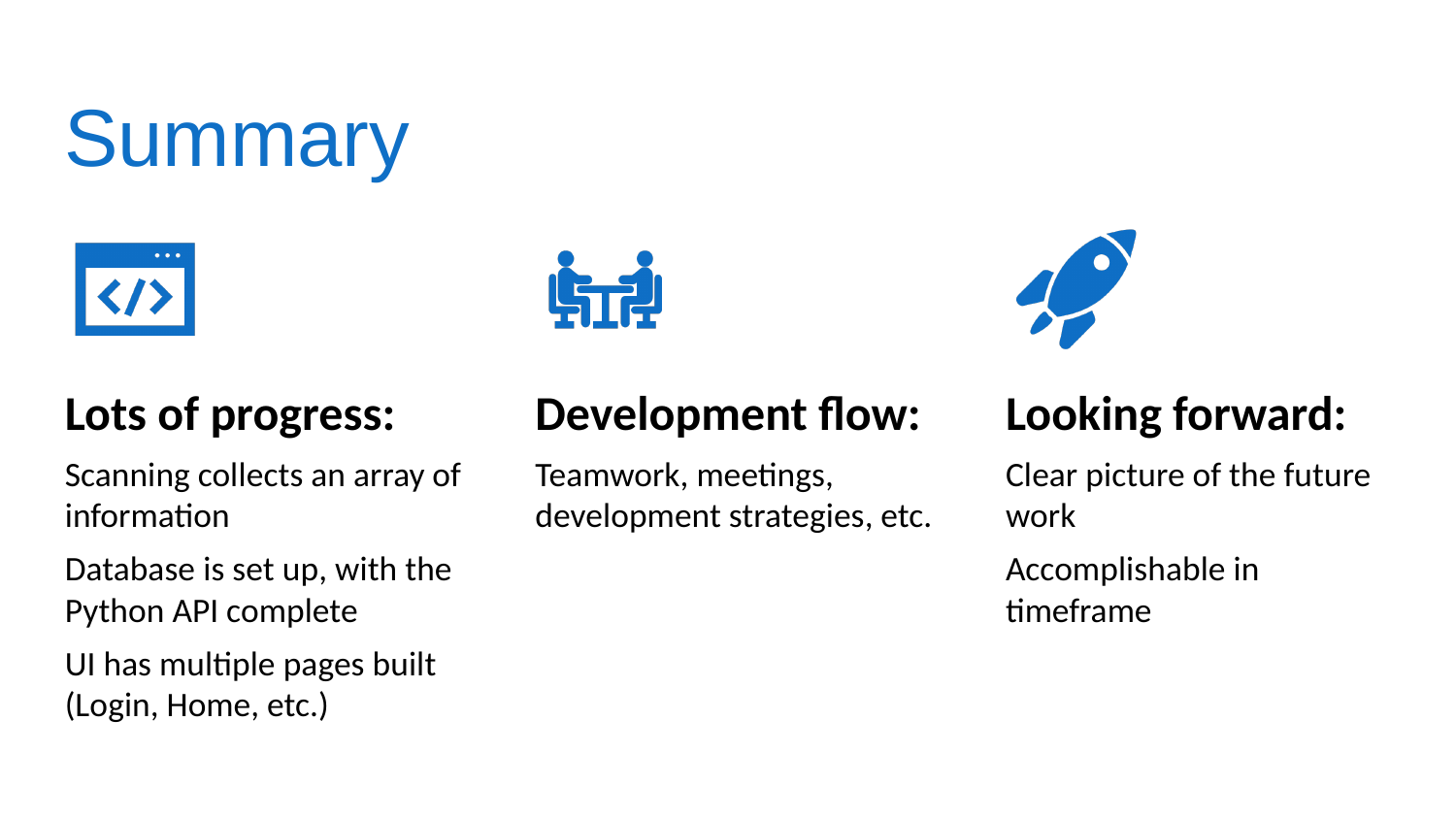

Summary

Lots of progress:

Development flow:

Looking forward:

Scanning collects an array of information
Database is set up, with the Python API complete
UI has multiple pages built (Login, Home, etc.)

Teamwork, meetings, development strategies, etc.

Clear picture of the future work
Accomplishable in timeframe